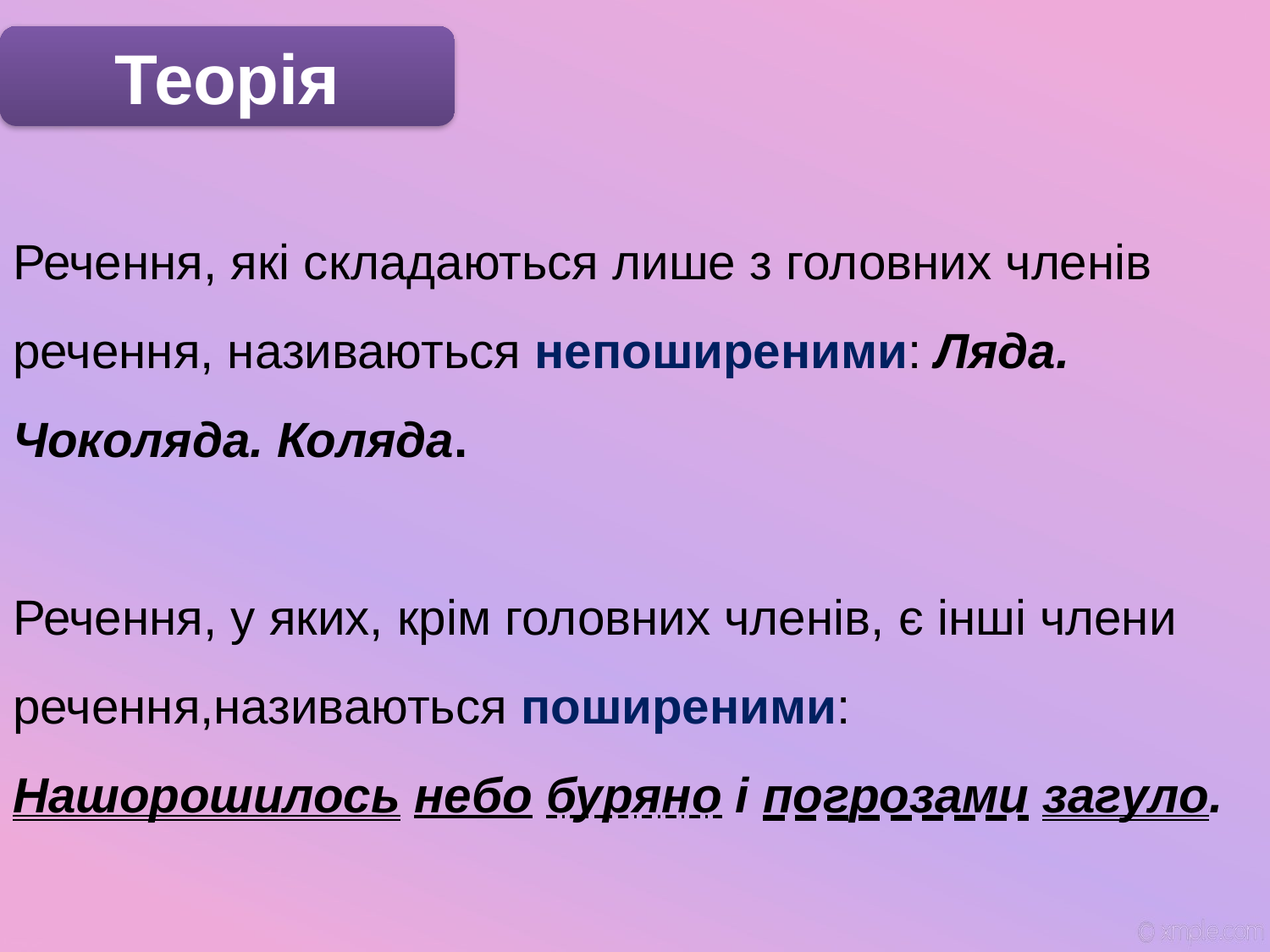

Теорія
Речення, які складаються лише з головних членів речення, називаються непоширеними: Ляда. Чоколяда. Коляда.

Речення, у яких, крім головних членів, є інші члени речення,називаються поширеними: Нашорошилось небо буряно і погрозами загуло.